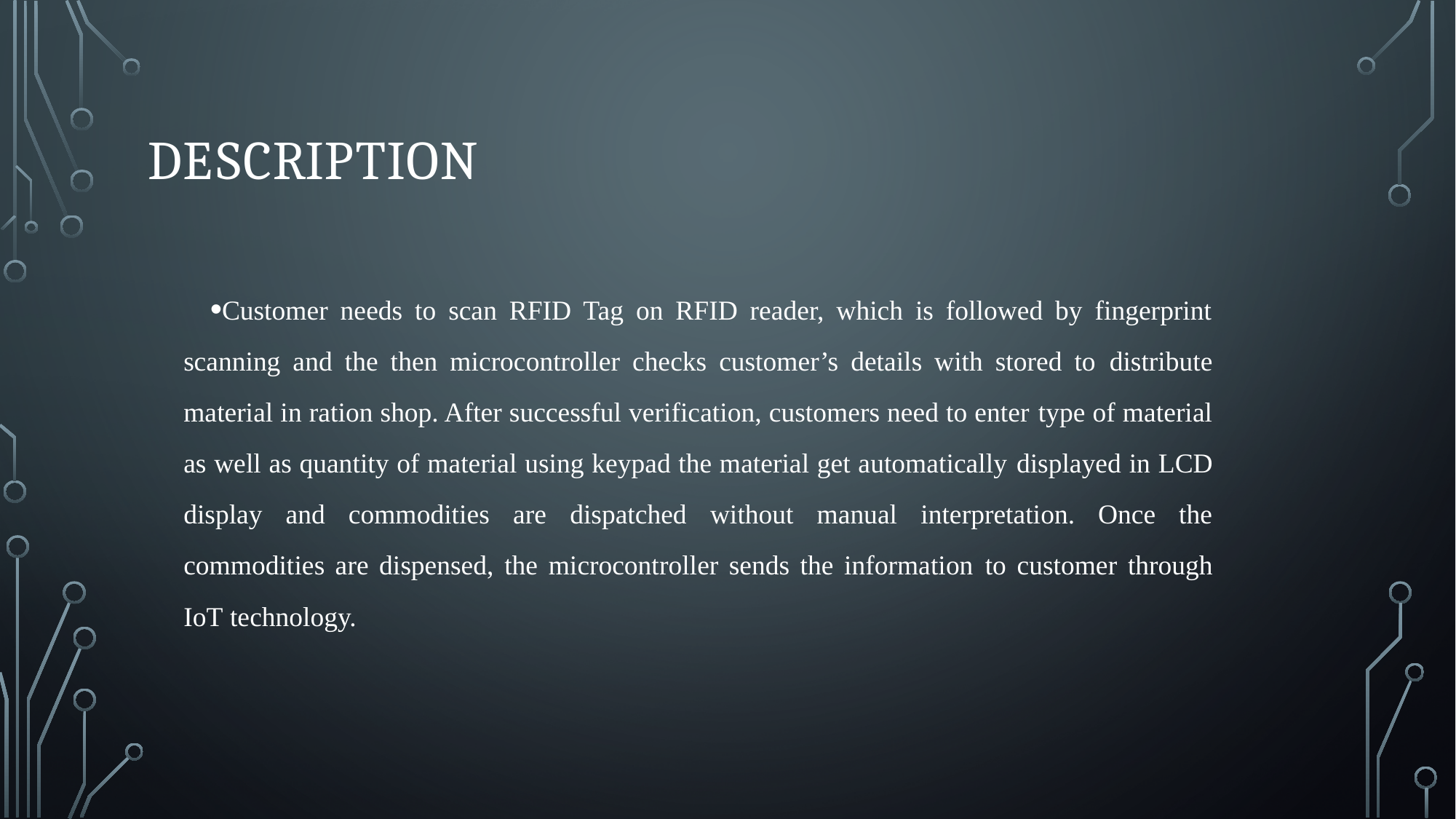

# Description
Customer needs to scan RFID Tag on RFID reader, which is followed by fingerprint scanning and the then microcontroller checks customer’s details with stored to distribute material in ration shop. After successful verification, customers need to enter type of material as well as quantity of material using keypad the material get automatically displayed in LCD display and commodities are dispatched without manual interpretation. Once the commodities are dispensed, the microcontroller sends the information to customer through IoT technology.